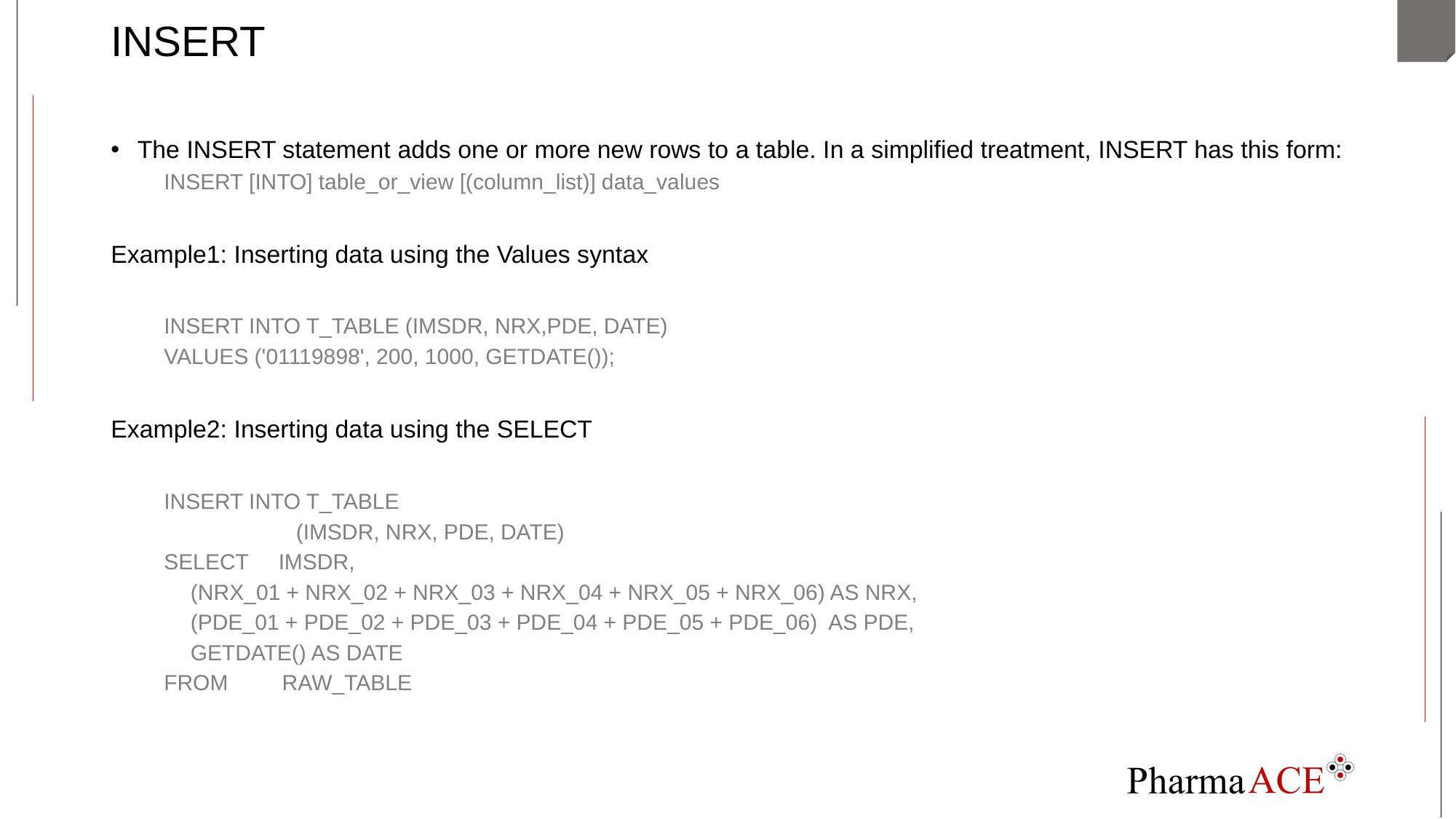

# INSERT
The INSERT statement adds one or more new rows to a table. In a simplified treatment, INSERT has this form:
INSERT [INTO] table_or_view [(column_list)] data_values

Example1: Inserting data using the Values syntax

INSERT INTO T_TABLE (IMSDR, NRX,PDE, DATE)
VALUES ('01119898', 200, 1000, GETDATE());

Example2: Inserting data using the SELECT

INSERT INTO T_TABLE
                      (IMSDR, NRX, PDE, DATE)
SELECT     IMSDR,
	(NRX_01 + NRX_02 + NRX_03 + NRX_04 + NRX_05 + NRX_06) AS NRX,
	(PDE_01 + PDE_02 + PDE_03 + PDE_04 + PDE_05 + PDE_06)  AS PDE,
	GETDATE() AS DATE
FROM         RAW_TABLE